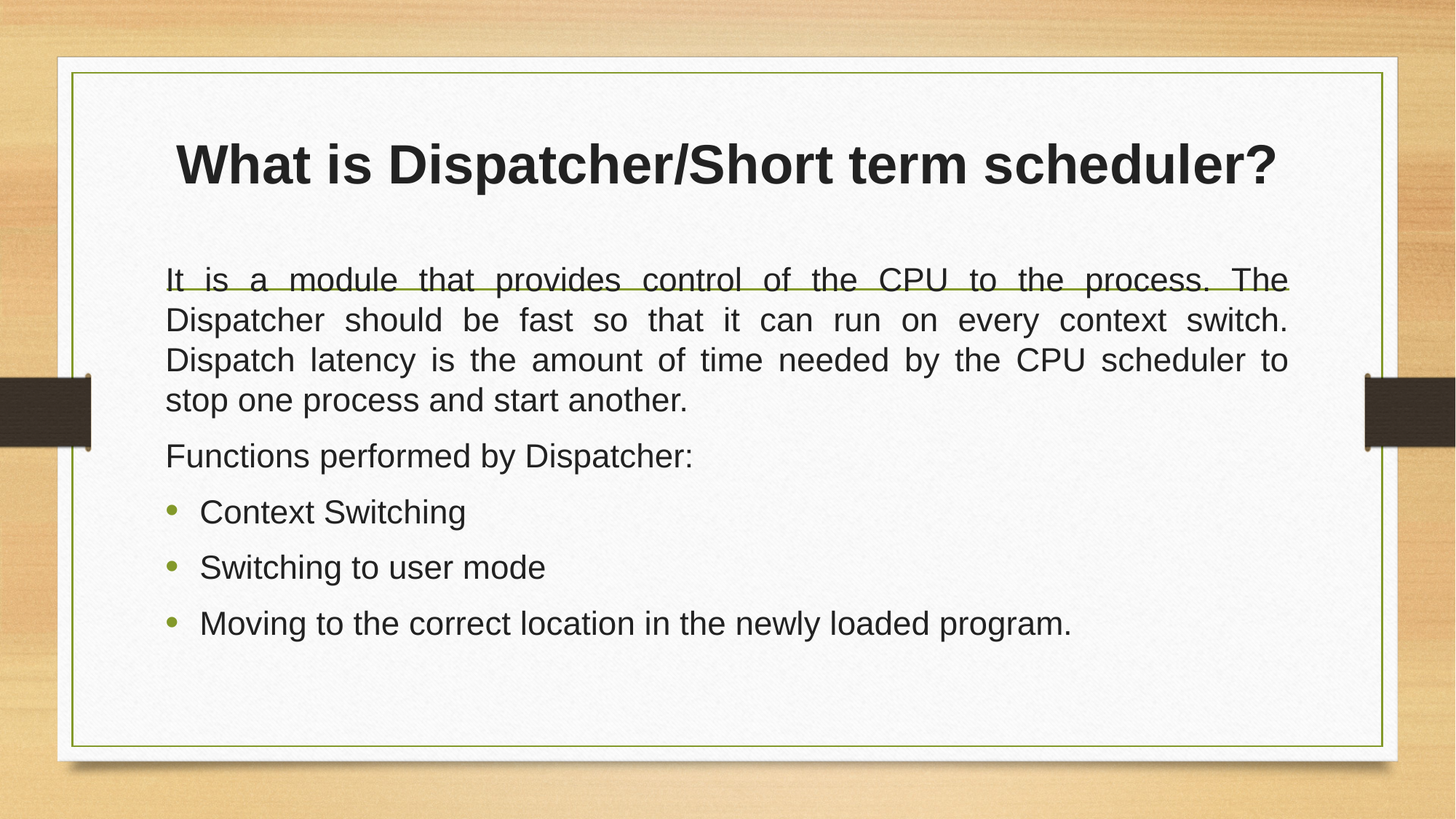

# What is Dispatcher/Short term scheduler?
It is a module that provides control of the CPU to the process. The Dispatcher should be fast so that it can run on every context switch. Dispatch latency is the amount of time needed by the CPU scheduler to stop one process and start another.
Functions performed by Dispatcher:
Context Switching
Switching to user mode
Moving to the correct location in the newly loaded program.